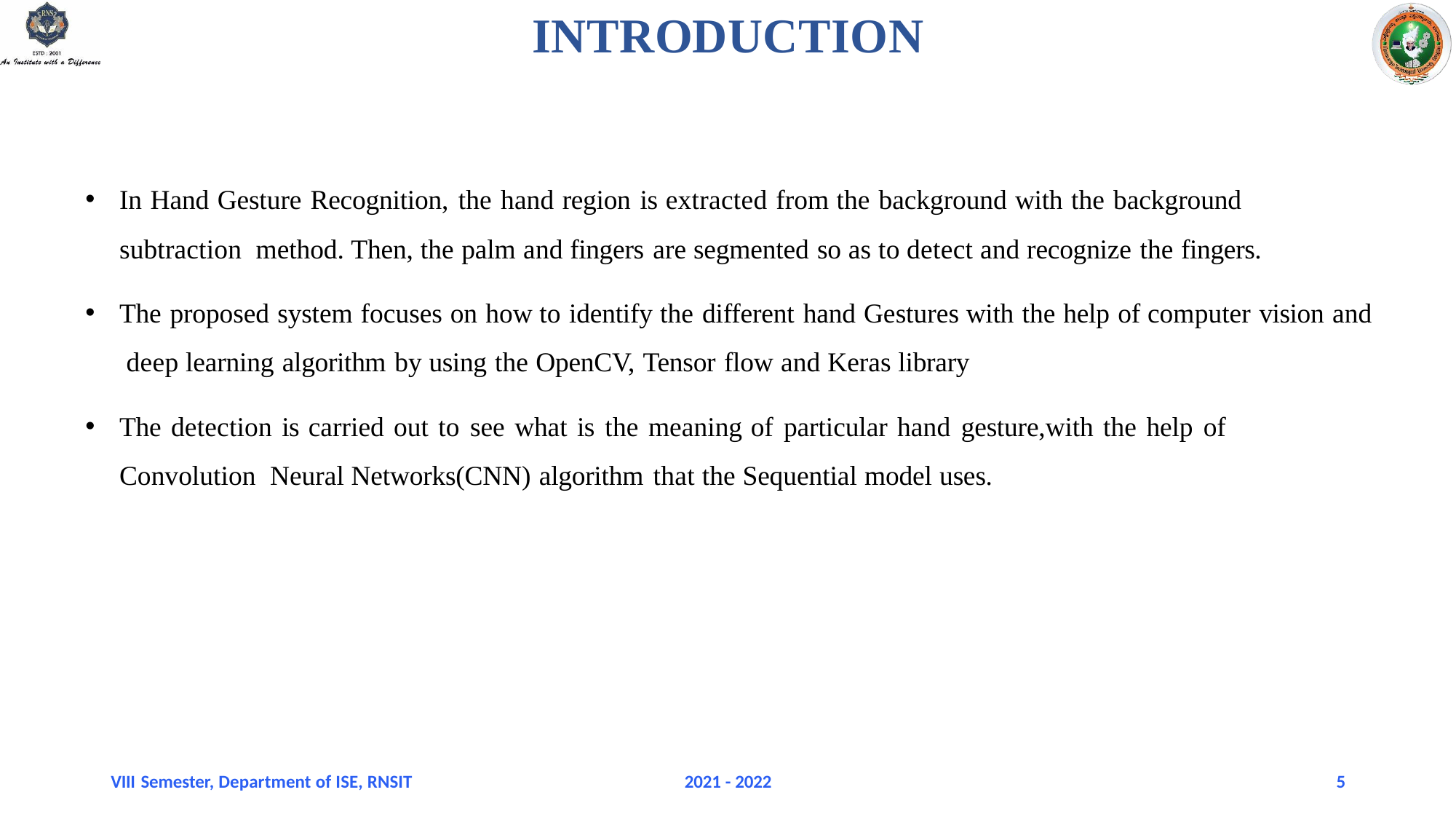

# INTRODUCTION
In Hand Gesture Recognition, the hand region is extracted from the background with the background subtraction  method. Then, the palm and fingers are segmented so as to detect and recognize the fingers.
The proposed system focuses on how to identify the different hand Gestures with the help of computer vision and  deep learning algorithm by using the OpenCV, Tensor flow and Keras library
The detection is carried out to see what is the meaning of particular hand gesture,with the help of Convolution  Neural Networks(CNN) algorithm that the Sequential model uses.
VIII Semester, Department of ISE, RNSIT
2021 - 2022
5